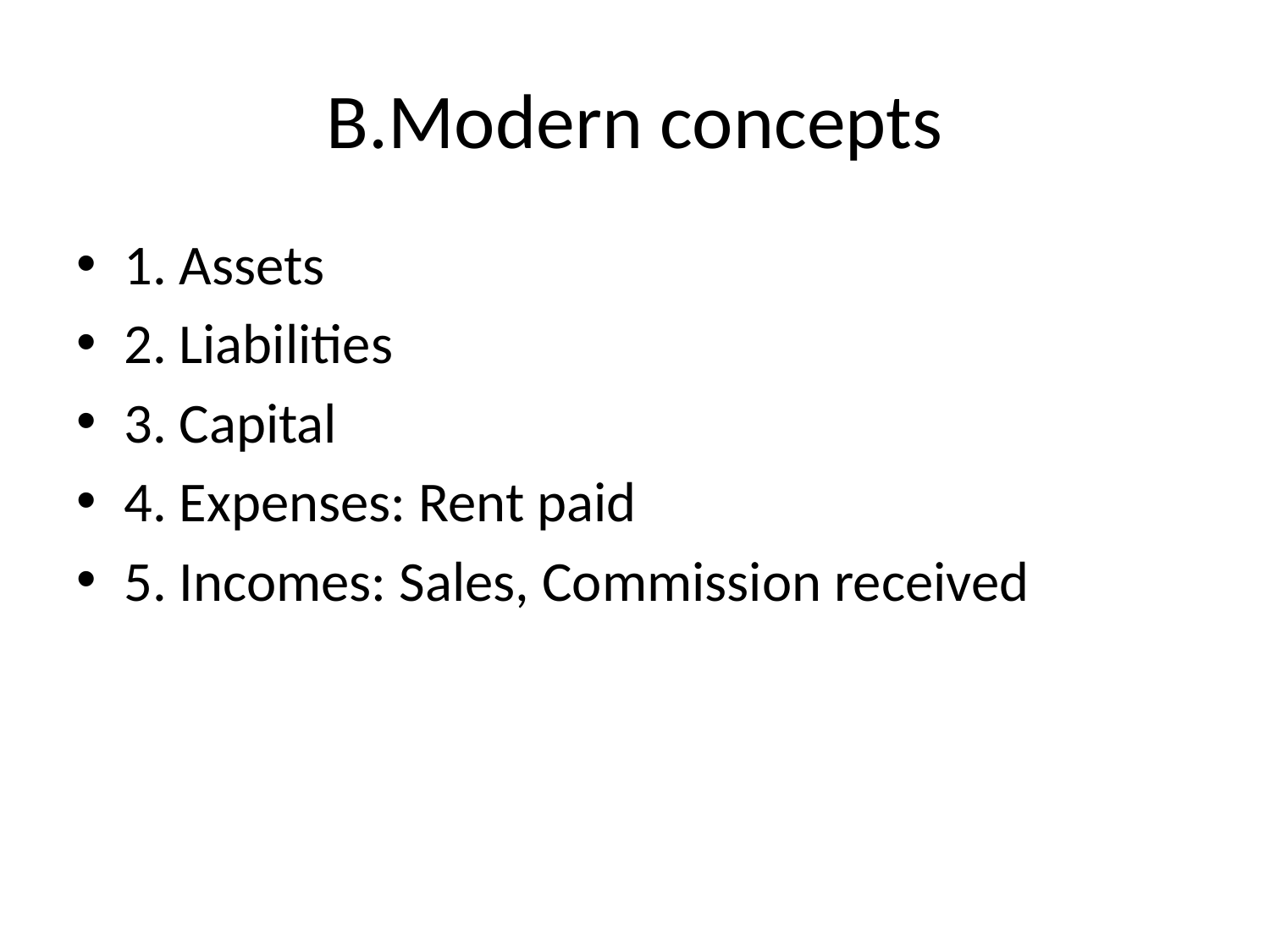

# B.Modern concepts
1. Assets
2. Liabilities
3. Capital
4. Expenses: Rent paid
5. Incomes: Sales, Commission received